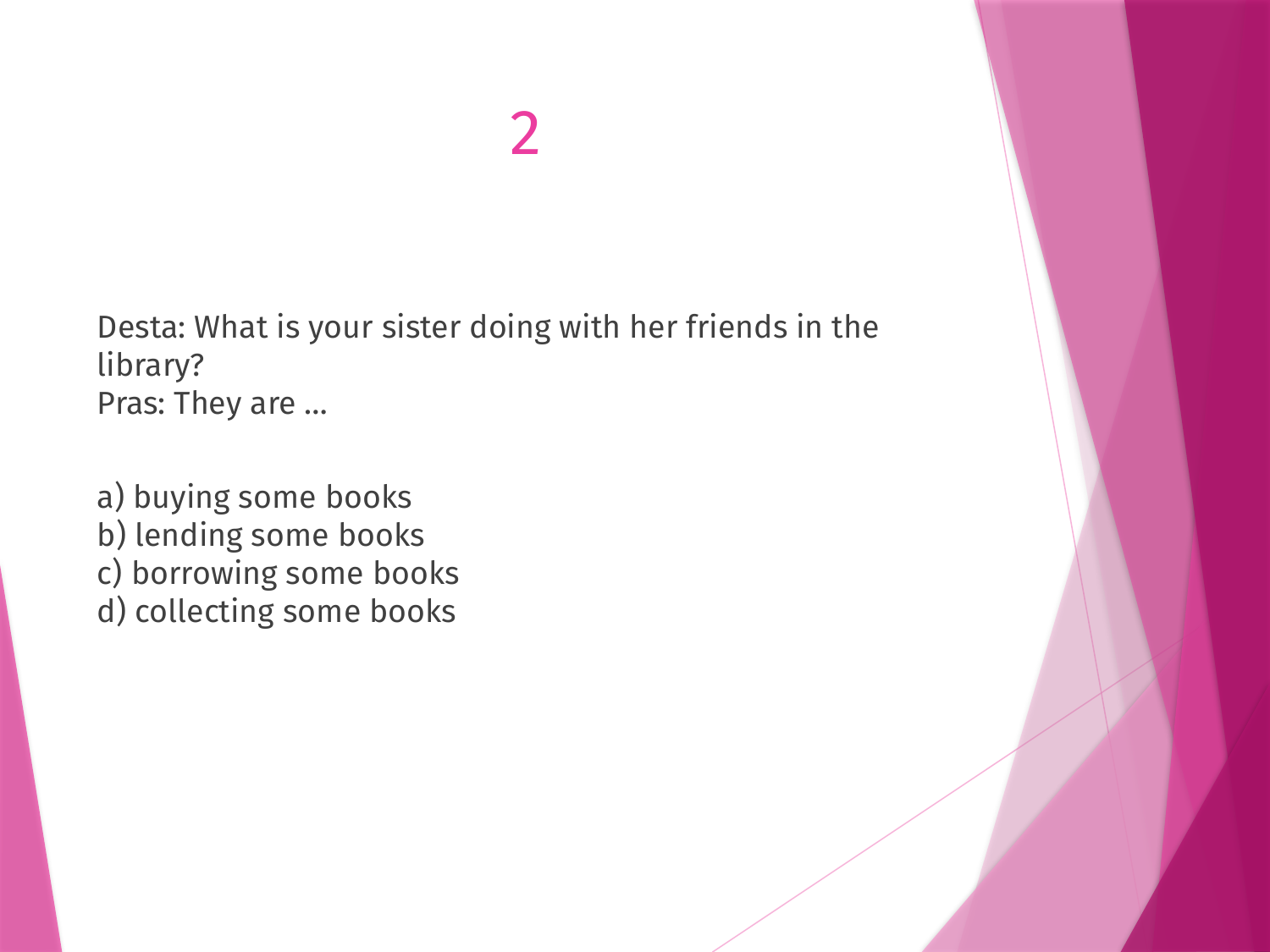

# 2
Desta: What is your sister doing with her friends in the library?
Pras: They are …
a) buying some books
b) lending some books
c) borrowing some books
d) collecting some books